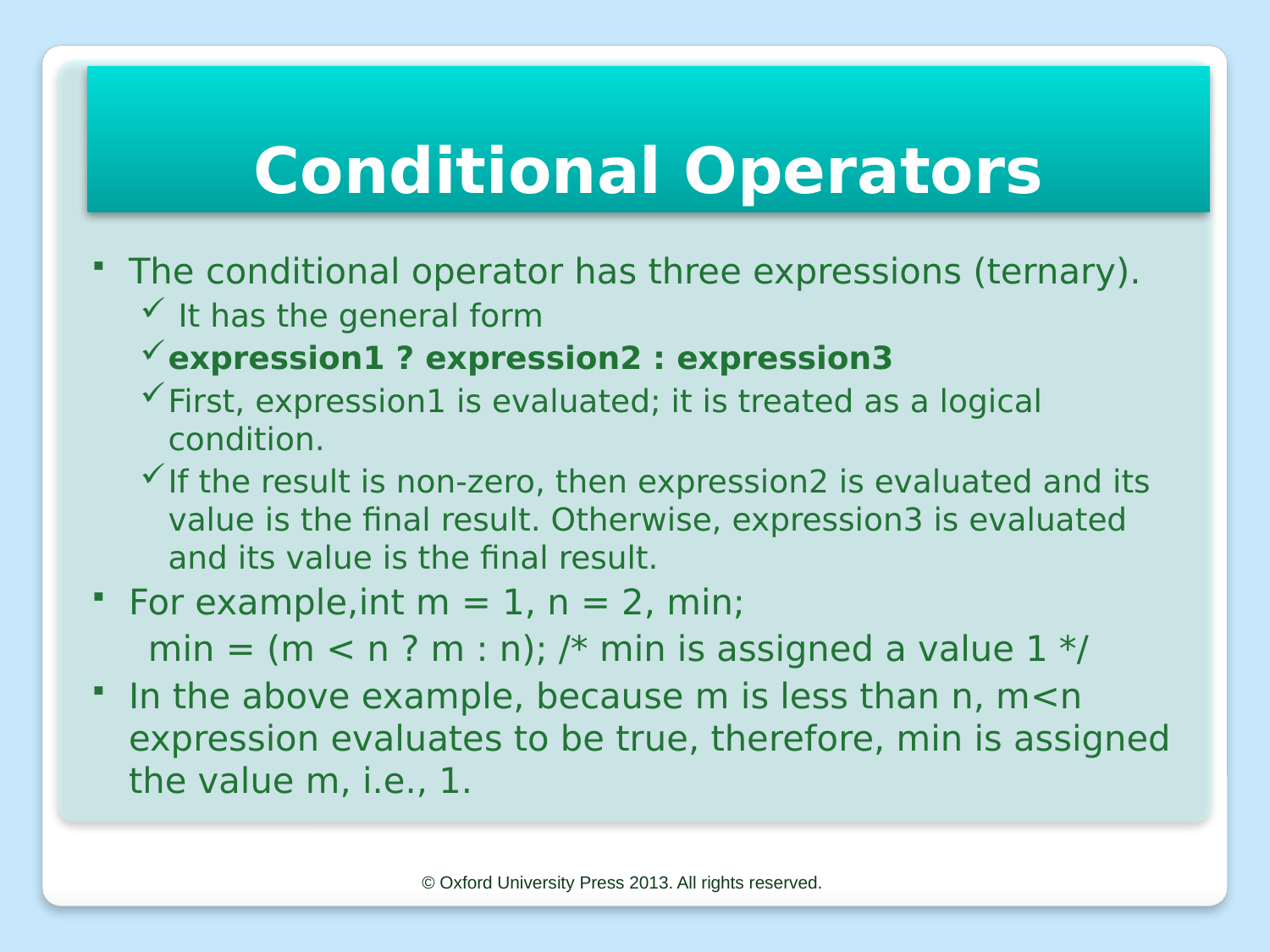

Conditional Operators
The conditional operator has three expressions (ternary).
 It has the general form
expression1 ? expression2 : expression3
First, expression1 is evaluated; it is treated as a logical condition.
If the result is non-zero, then expression2 is evaluated and its value is the final result. Otherwise, expression3 is evaluated and its value is the final result.
For example,int m = 1, n = 2, min;
     min = (m < n ? m : n); /* min is assigned a value 1 */
In the above example, because m is less than n, m<n expression evaluates to be true, therefore, min is assigned the value m, i.e., 1.
© Oxford University Press 2013. All rights reserved.